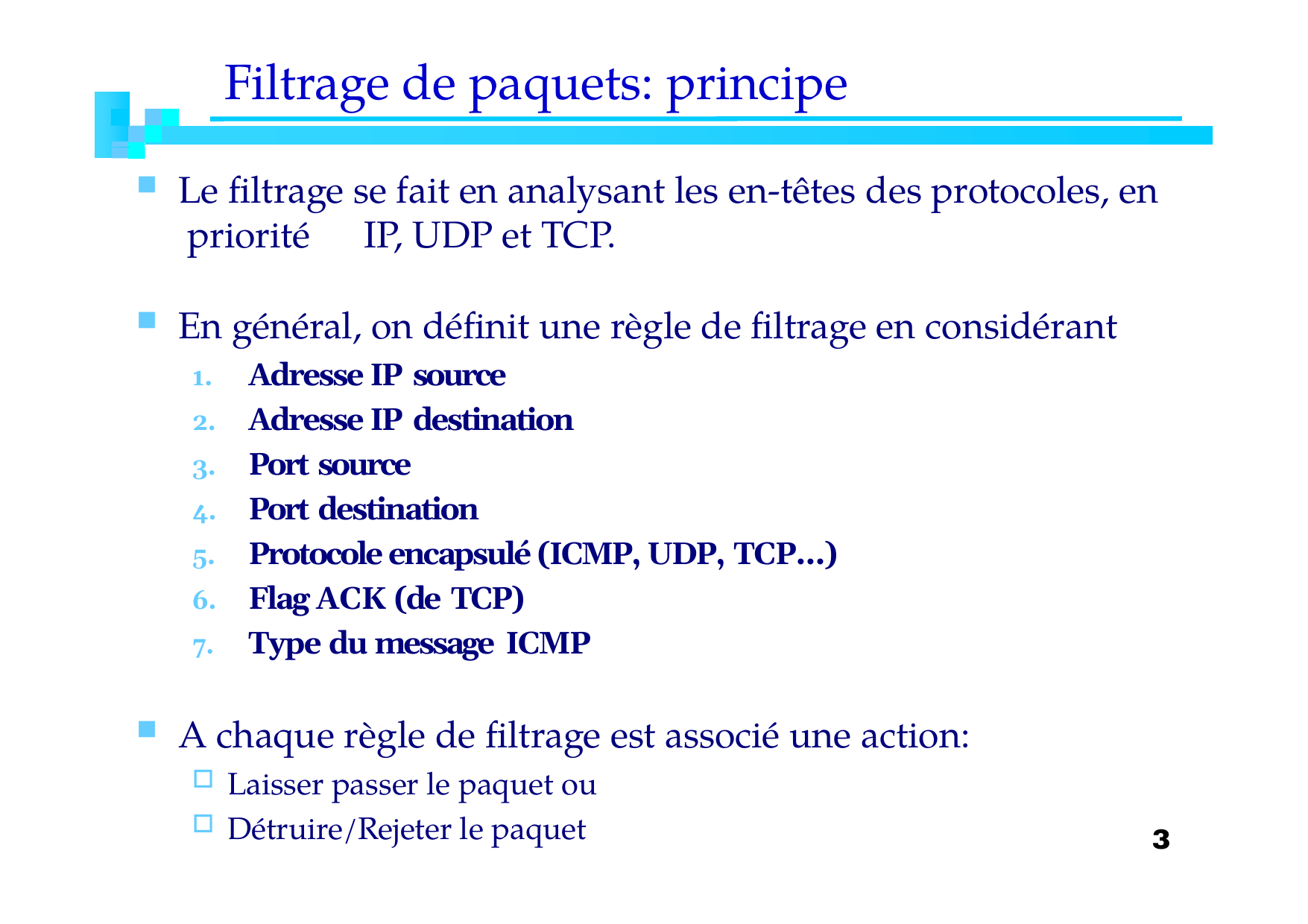

# Filtrage de paquets: principe

Le filtrage se fait en analysant les en-têtes des protocoles, en  priorité	IP, UDP et TCP.

En général, on définit une règle de filtrage en considérant
Adresse IP source
Adresse IP destination
Port source
Port destination
Protocole encapsulé (ICMP, UDP, TCP…)
Flag ACK (de TCP)
Type du message ICMP

A chaque règle de filtrage est associé une action:
Laisser passer le paquet ou
Détruire/Rejeter le paquet
3